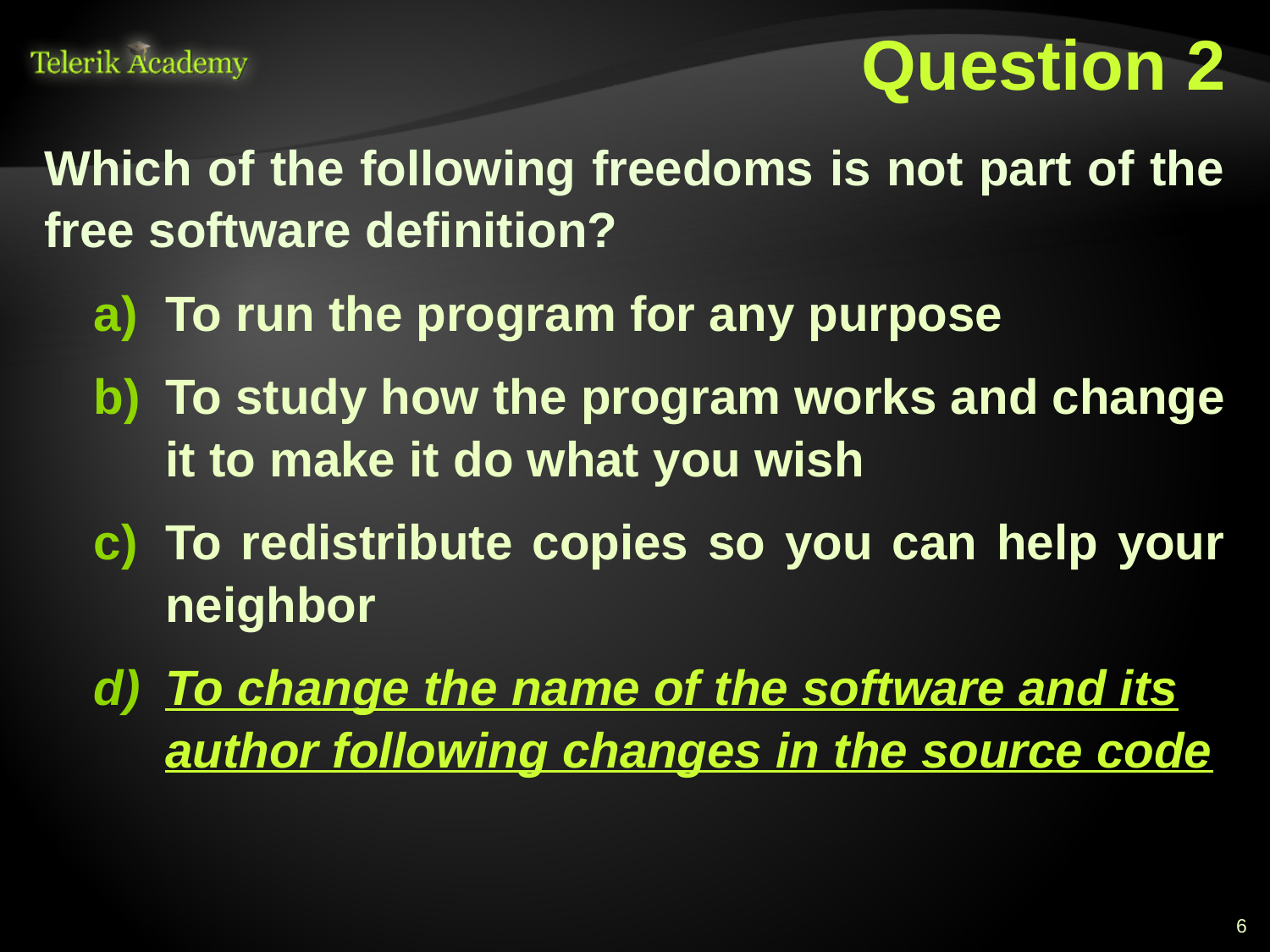

# Question 2
Which of the following freedoms is not part of the free software definition?
To run the program for any purpose
To study how the program works and change it to make it do what you wish
To redistribute copies so you can help your neighbor
To change the name of the software and its author following changes in the source code
6